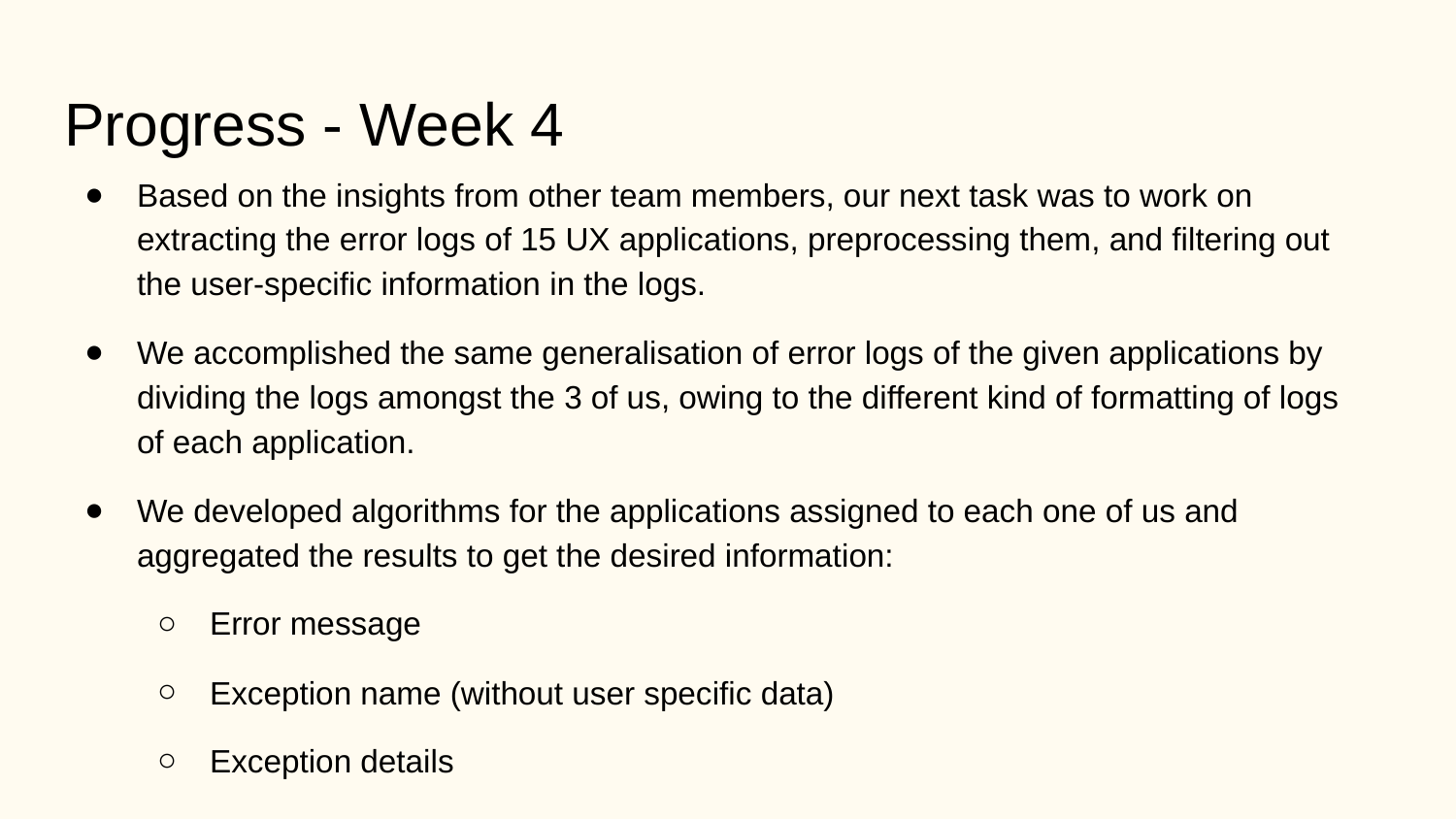

# Progress - Week 4

Based on the insights from other team members, our next task was to work on extracting the error logs of 15 UX applications, preprocessing them, and filtering out the user-specific information in the logs.
We accomplished the same generalisation of error logs of the given applications by dividing the logs amongst the 3 of us, owing to the different kind of formatting of logs of each application.
We developed algorithms for the applications assigned to each one of us and aggregated the results to get the desired information:
Error message
Exception name (without user specific data)
Exception details